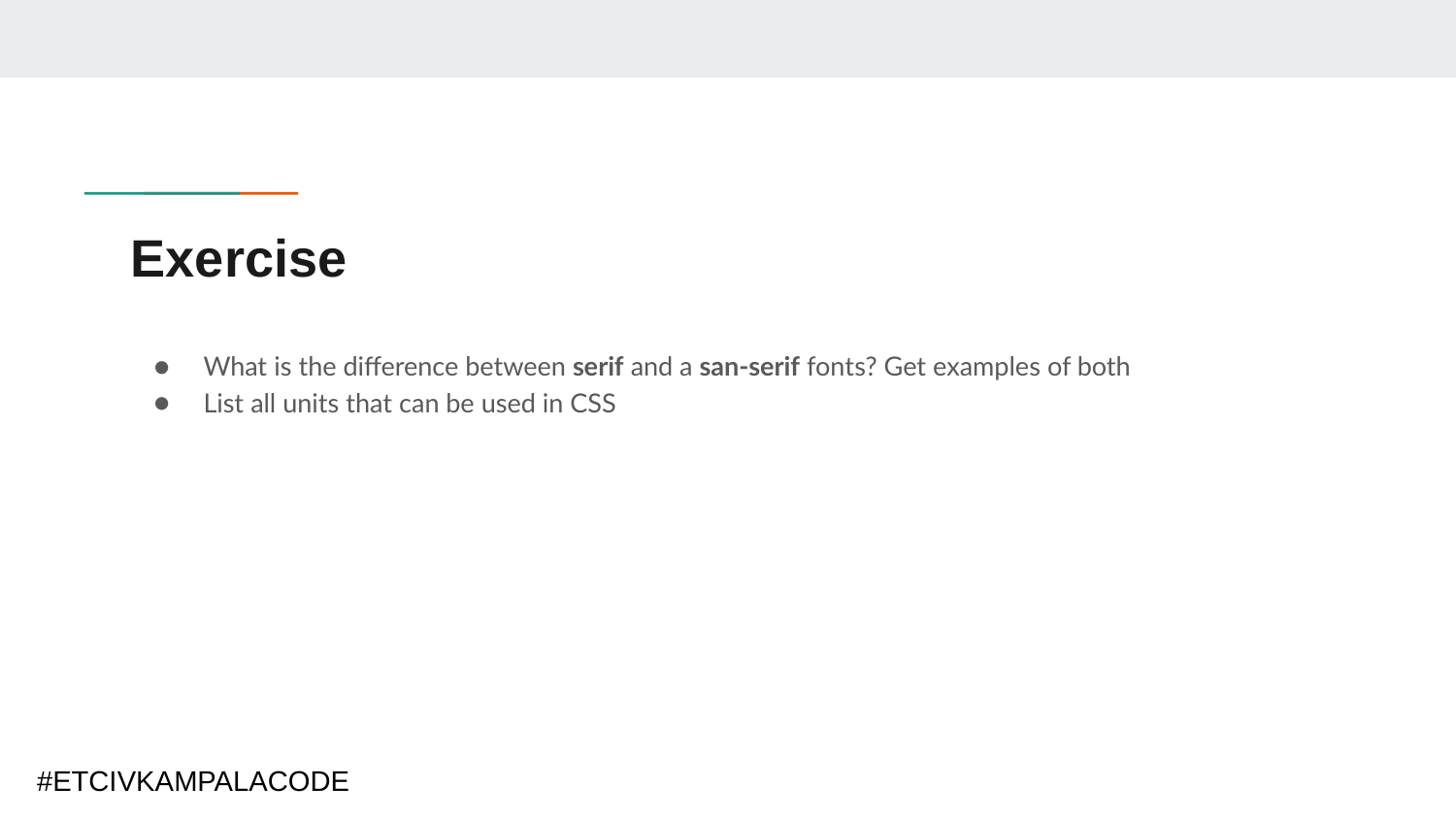

# Exercise
What is the difference between serif and a san-serif fonts? Get examples of both
List all units that can be used in CSS